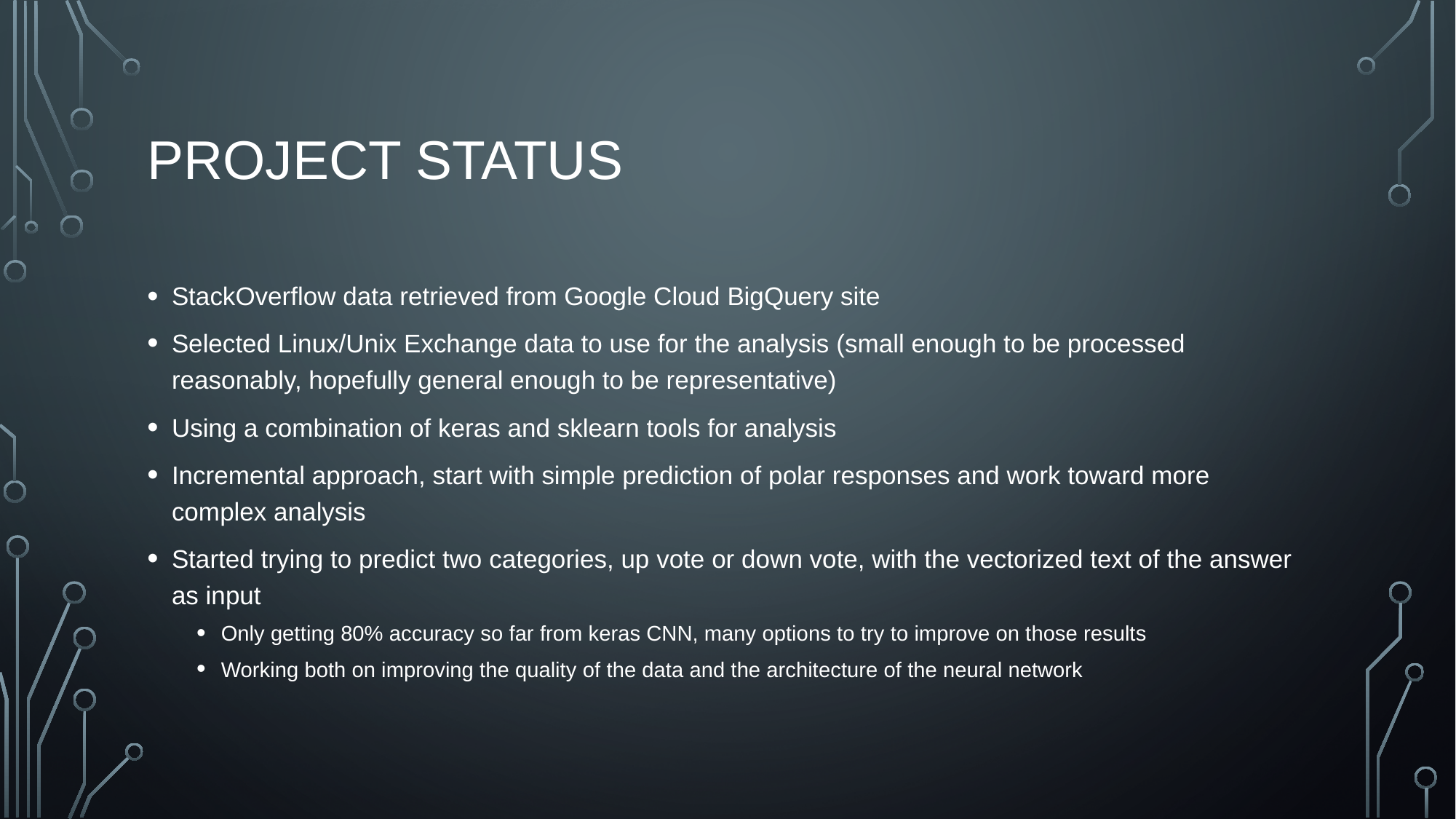

# Project Status
StackOverflow data retrieved from Google Cloud BigQuery site
Selected Linux/Unix Exchange data to use for the analysis (small enough to be processed reasonably, hopefully general enough to be representative)
Using a combination of keras and sklearn tools for analysis
Incremental approach, start with simple prediction of polar responses and work toward more complex analysis
Started trying to predict two categories, up vote or down vote, with the vectorized text of the answer as input
Only getting 80% accuracy so far from keras CNN, many options to try to improve on those results
Working both on improving the quality of the data and the architecture of the neural network